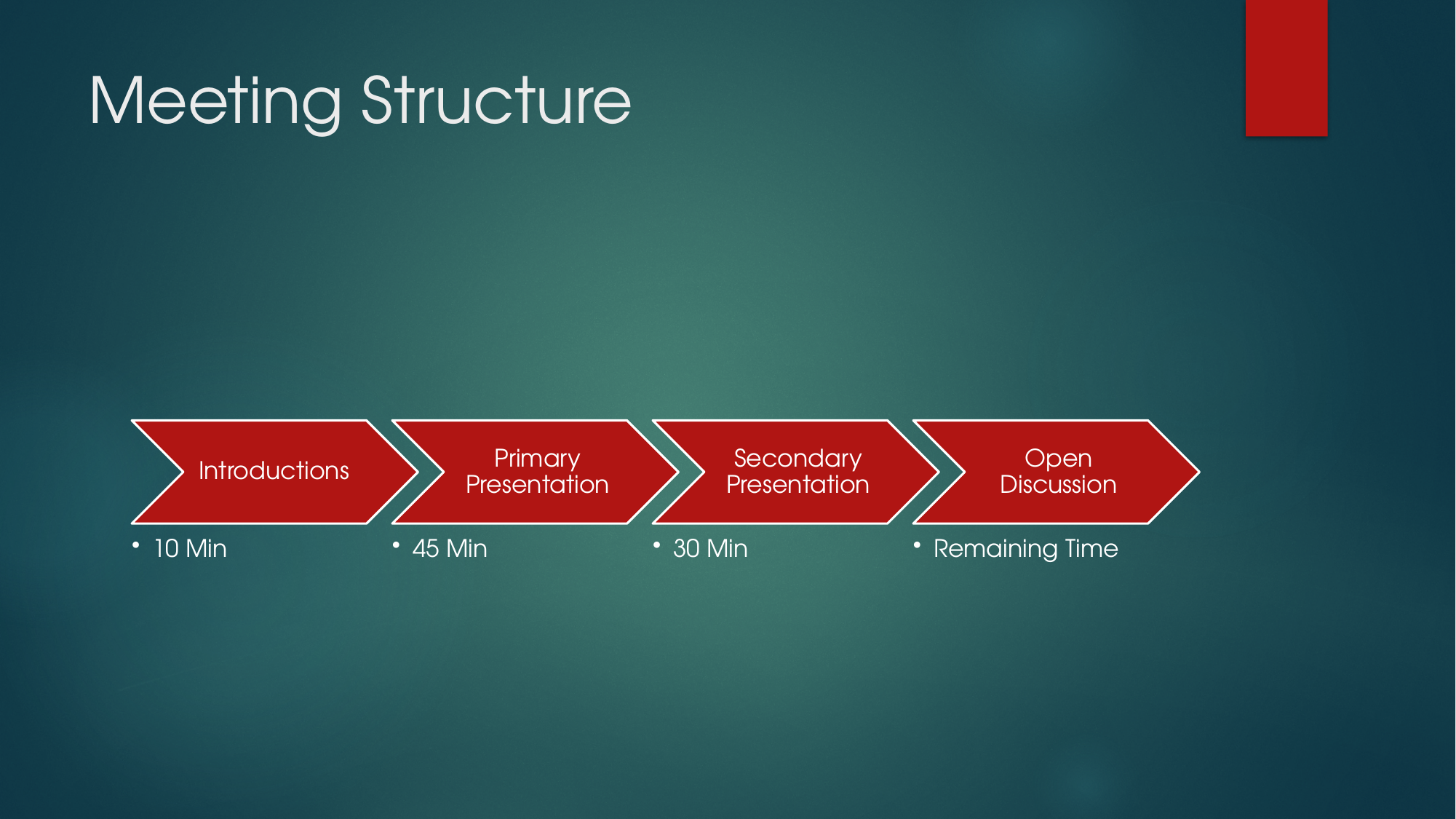

# Meeting Structure
Introductions
10 Min
Primary Presentation
45 Min
Secondary Presentation
30 Min
Open Discussion
Remaining Time